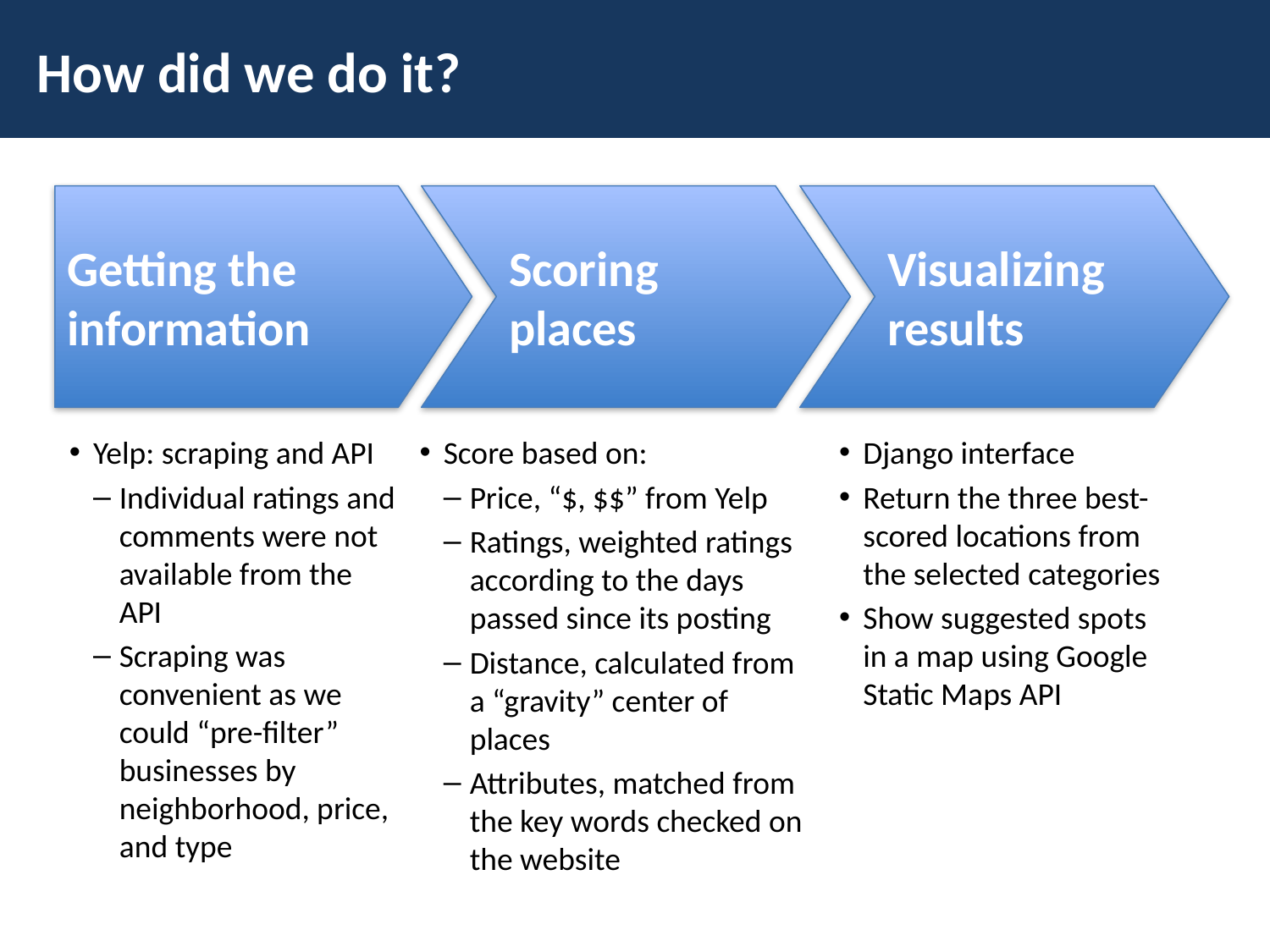

# How did we do it?
Getting the information
Scoring places
Visualizing results
Yelp: scraping and API
Individual ratings and comments were not available from the API
Scraping was convenient as we could “pre-filter” businesses by neighborhood, price, and type

Score based on:
Price, “$, $$” from Yelp
Ratings, weighted ratings according to the days passed since its posting
Distance, calculated from a “gravity” center of places
Attributes, matched from the key words checked on the website

Django interface
Return the three best-scored locations from the selected categories
Show suggested spots in a map using Google Static Maps API